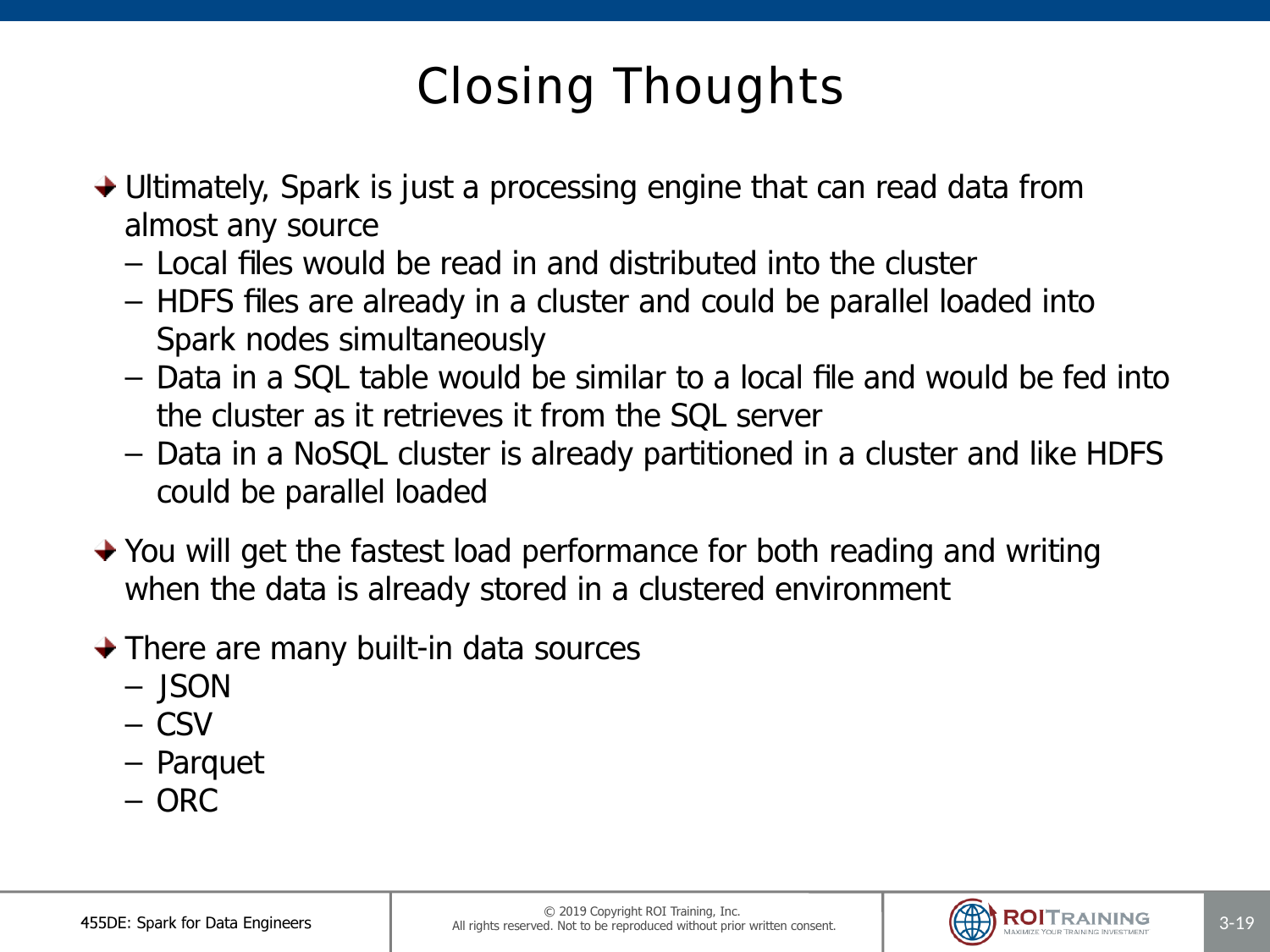

# Closing Thoughts
Ultimately, Spark is just a processing engine that can read data from almost any source
Local files would be read in and distributed into the cluster
HDFS files are already in a cluster and could be parallel loaded into Spark nodes simultaneously
Data in a SQL table would be similar to a local file and would be fed into the cluster as it retrieves it from the SQL server
Data in a NoSQL cluster is already partitioned in a cluster and like HDFS could be parallel loaded
You will get the fastest load performance for both reading and writing when the data is already stored in a clustered environment
There are many built-in data sources
JSON
CSV
Parquet
ORC